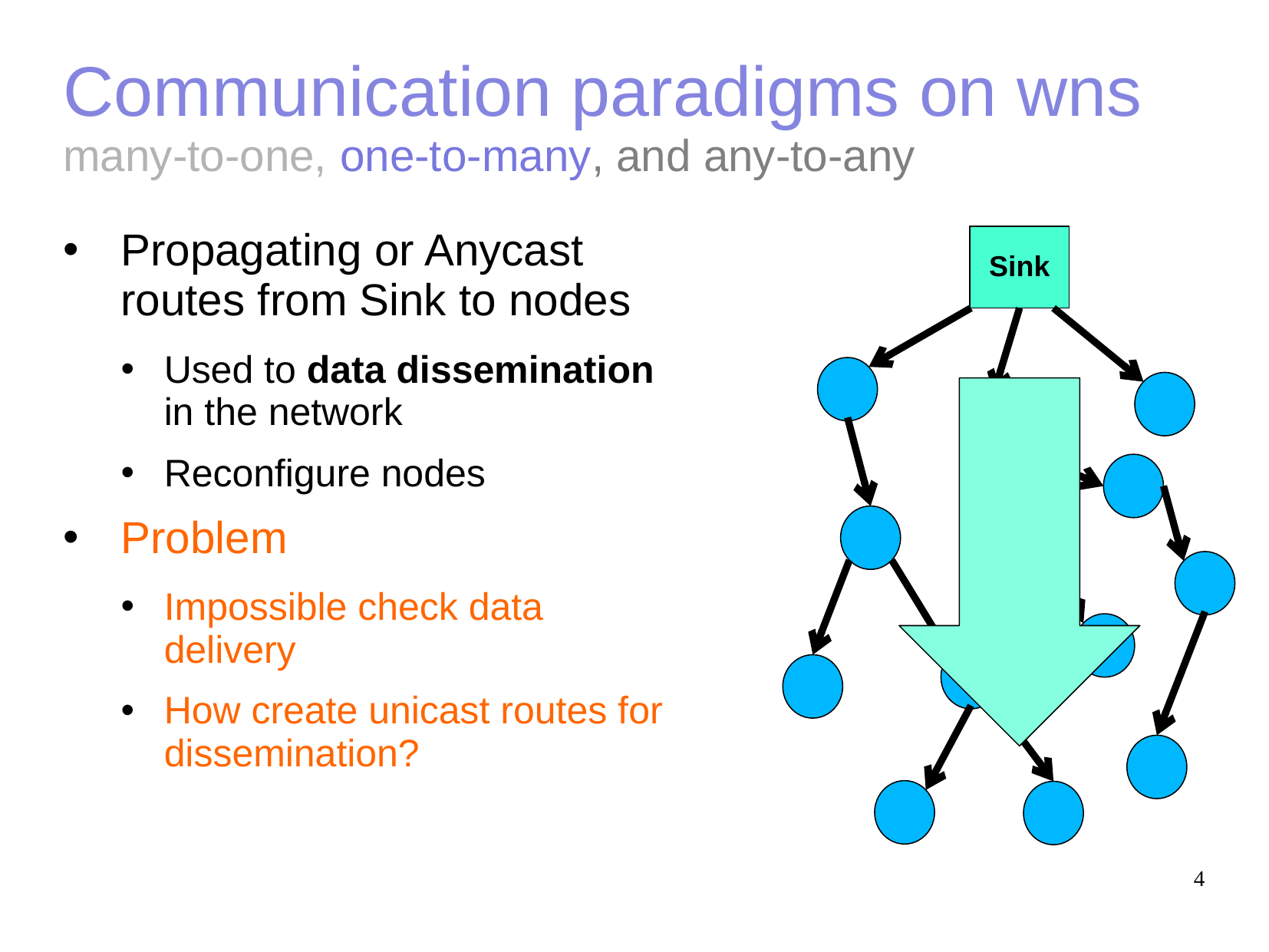

# Communication paradigms on wns many-to-one, one-to-many, and any-to-any
Propagating or Anycast routes from Sink to nodes
Used to data dissemination in the network
Reconfigure nodes
Problem
Impossible check data delivery
How create unicast routes for dissemination?
Sink

4